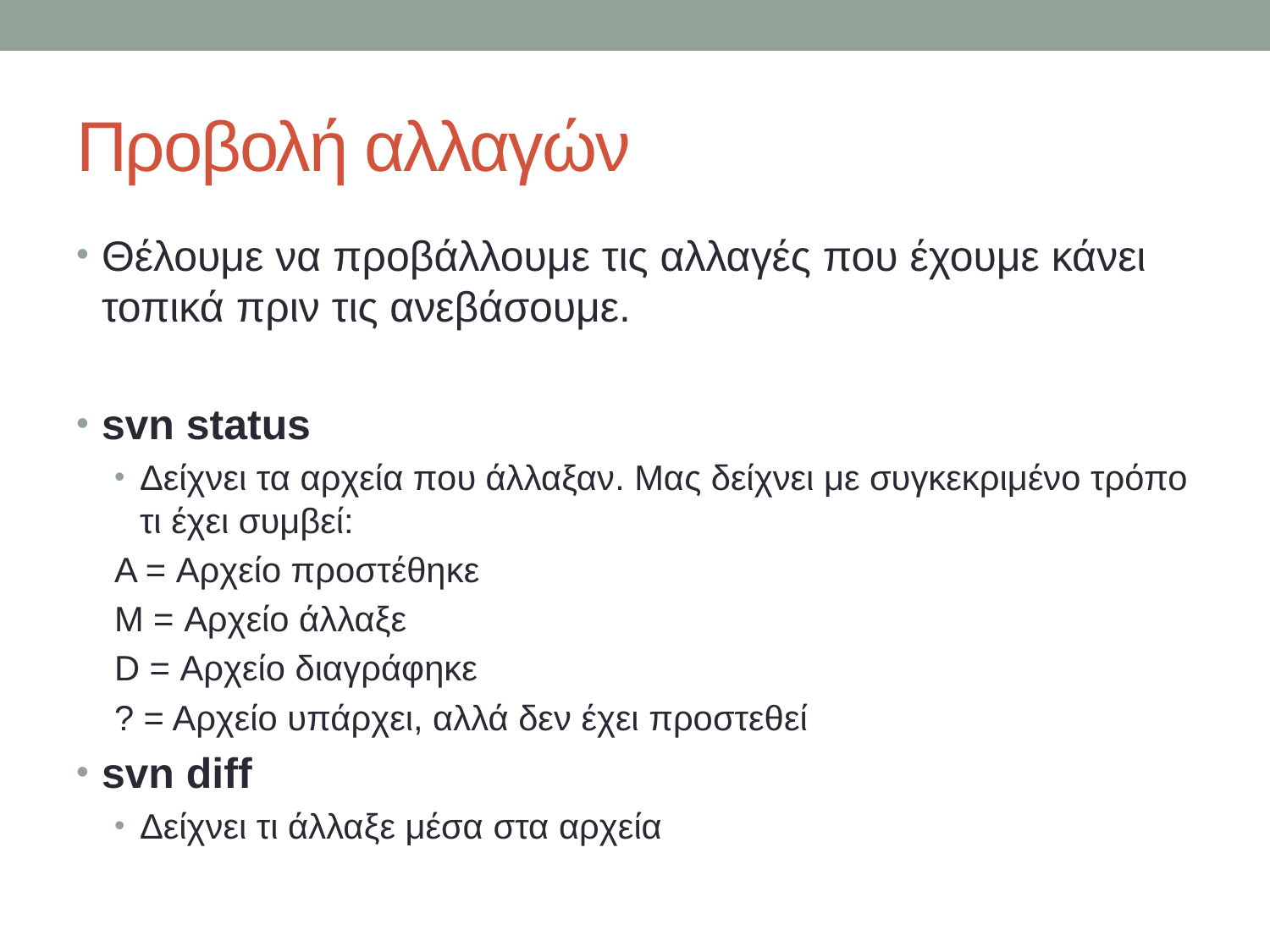

# Προβολή αλλαγών
Θέλουμε να προβάλλουμε τις αλλαγές που έχουμε κάνει τοπικά πριν τις ανεβάσουμε.

svn status
Δείχνει τα αρχεία που άλλαξαν. Μας δείχνει με συγκεκριμένο τρόπο τι έχει συμβεί:
A = Αρχείο προστέθηκε
M = Αρχείο άλλαξε
D = Αρχείο διαγράφηκε
? = Αρχείο υπάρχει, αλλά δεν έχει προστεθεί
svn diff
Δείχνει τι άλλαξε μέσα στα αρχεία